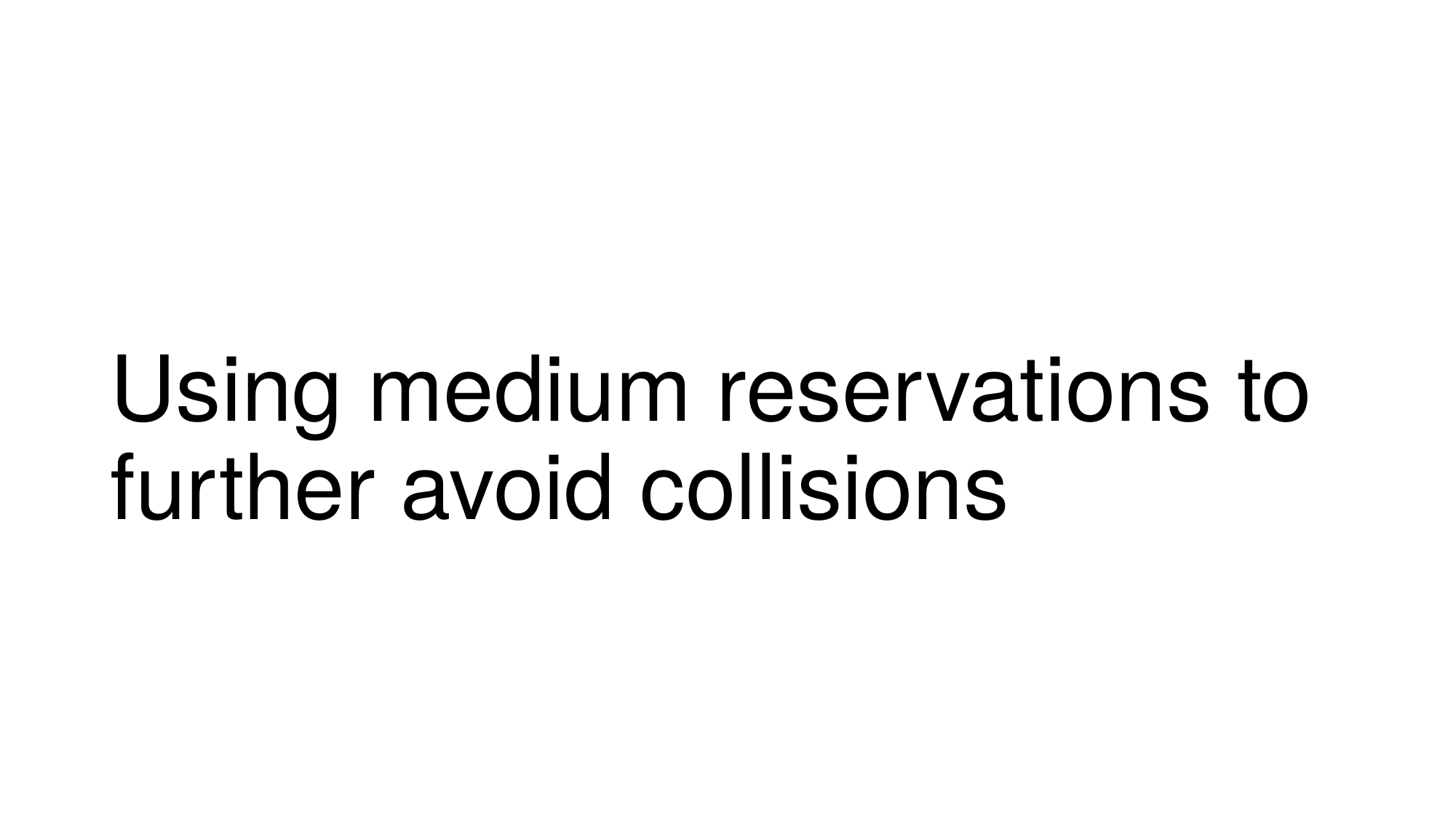

# Using medium reservations to further avoid collisions